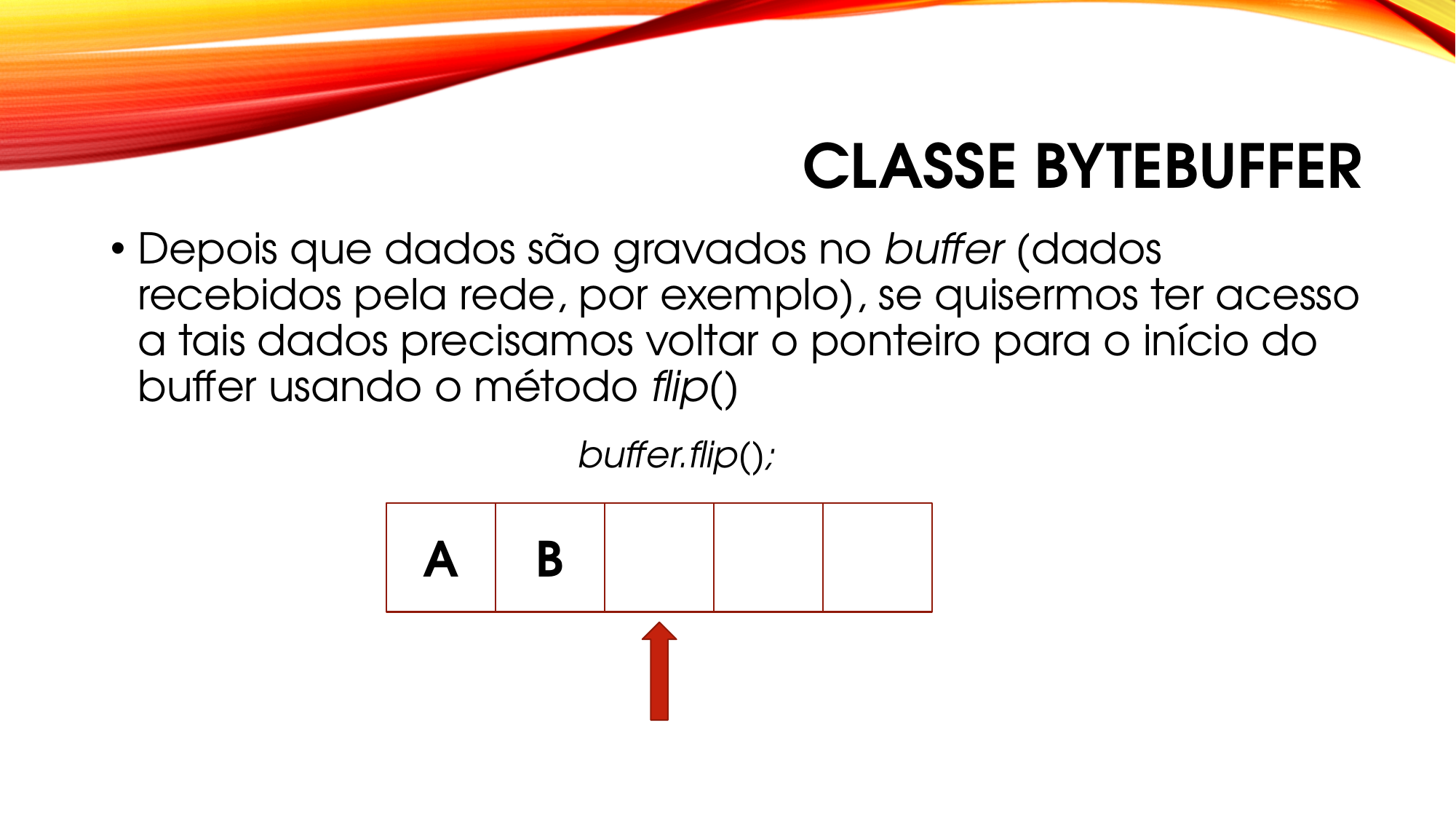

# Classe ByteBuffer
Depois que dados são gravados no buffer (dados recebidos pela rede, por exemplo), se quisermos ter acesso a tais dados precisamos voltar o ponteiro para o início do buffer usando o método flip()
buffer.flip();
A
B